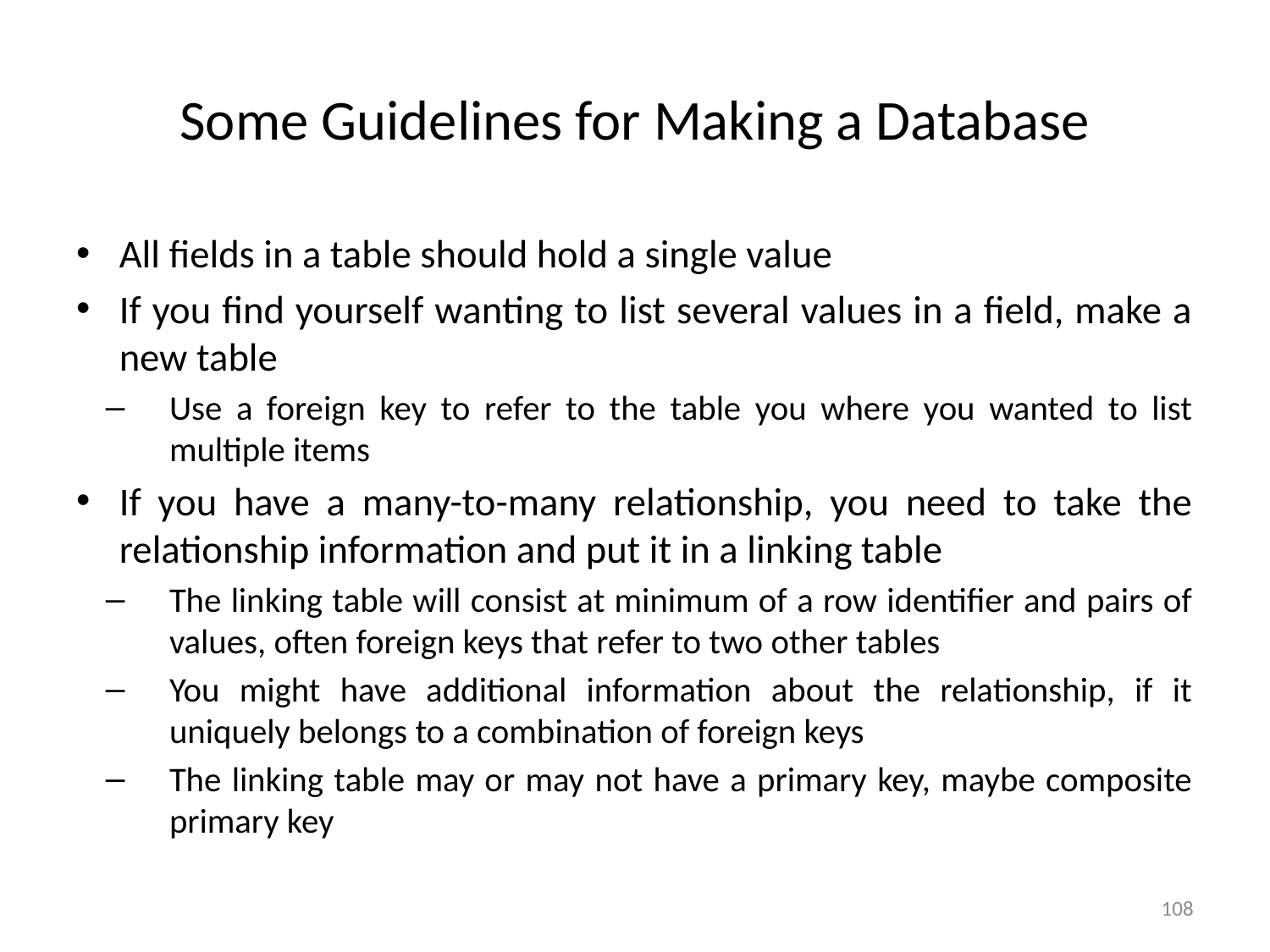

# Some Guidelines for Making a Database
All fields in a table should hold a single value
If you find yourself wanting to list several values in a field, make a new table
Use a foreign key to refer to the table you where you wanted to list multiple items
If you have a many-to-many relationship, you need to take the relationship information and put it in a linking table
The linking table will consist at minimum of a row identifier and pairs of values, often foreign keys that refer to two other tables
You might have additional information about the relationship, if it uniquely belongs to a combination of foreign keys
The linking table may or may not have a primary key, maybe composite primary key
108